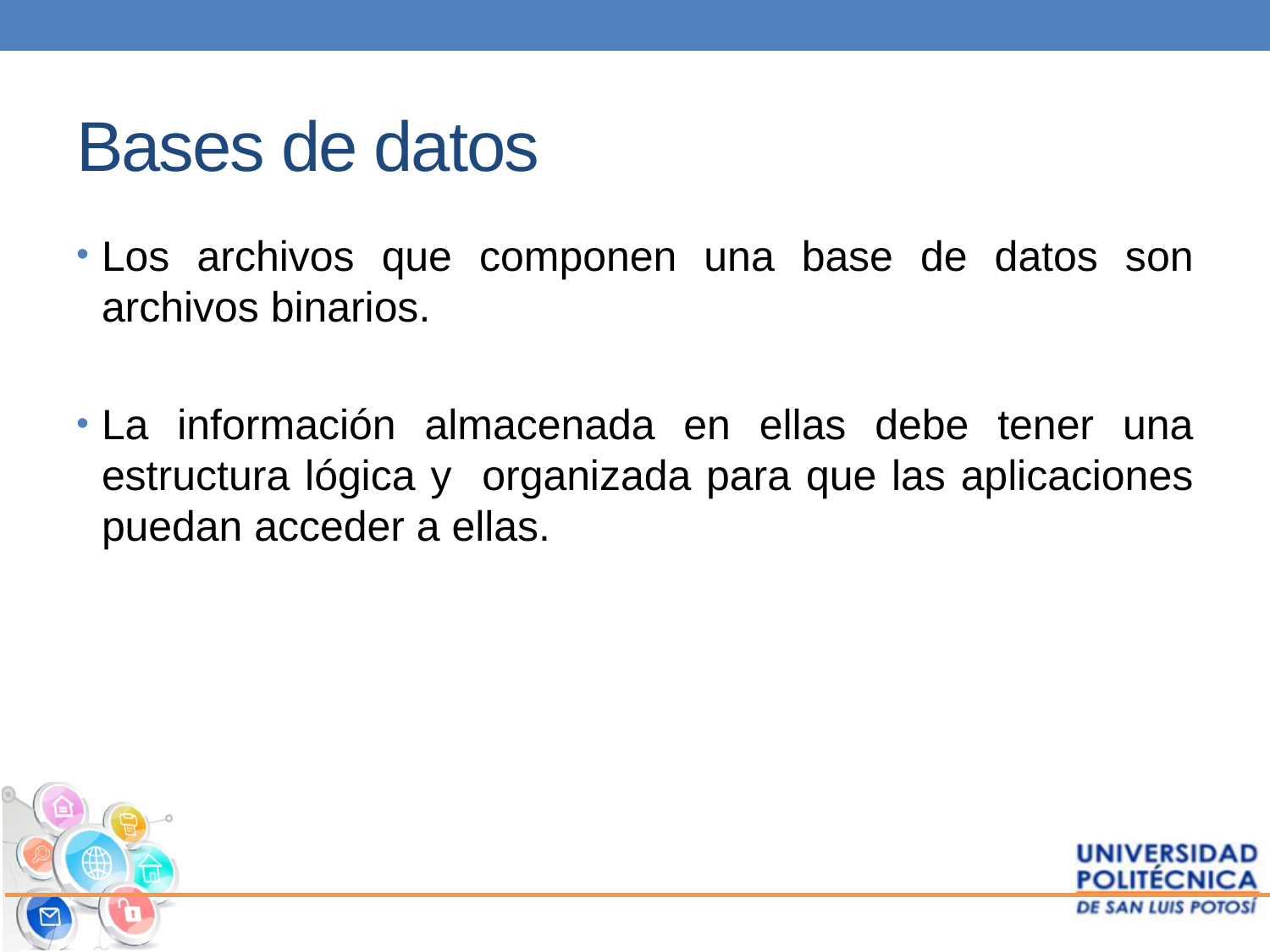

# Bases de datos
Los archivos que componen una base de datos son archivos binarios.

La información almacenada en ellas debe tener una estructura lógica y  organizada para que las aplicaciones puedan acceder a ellas.